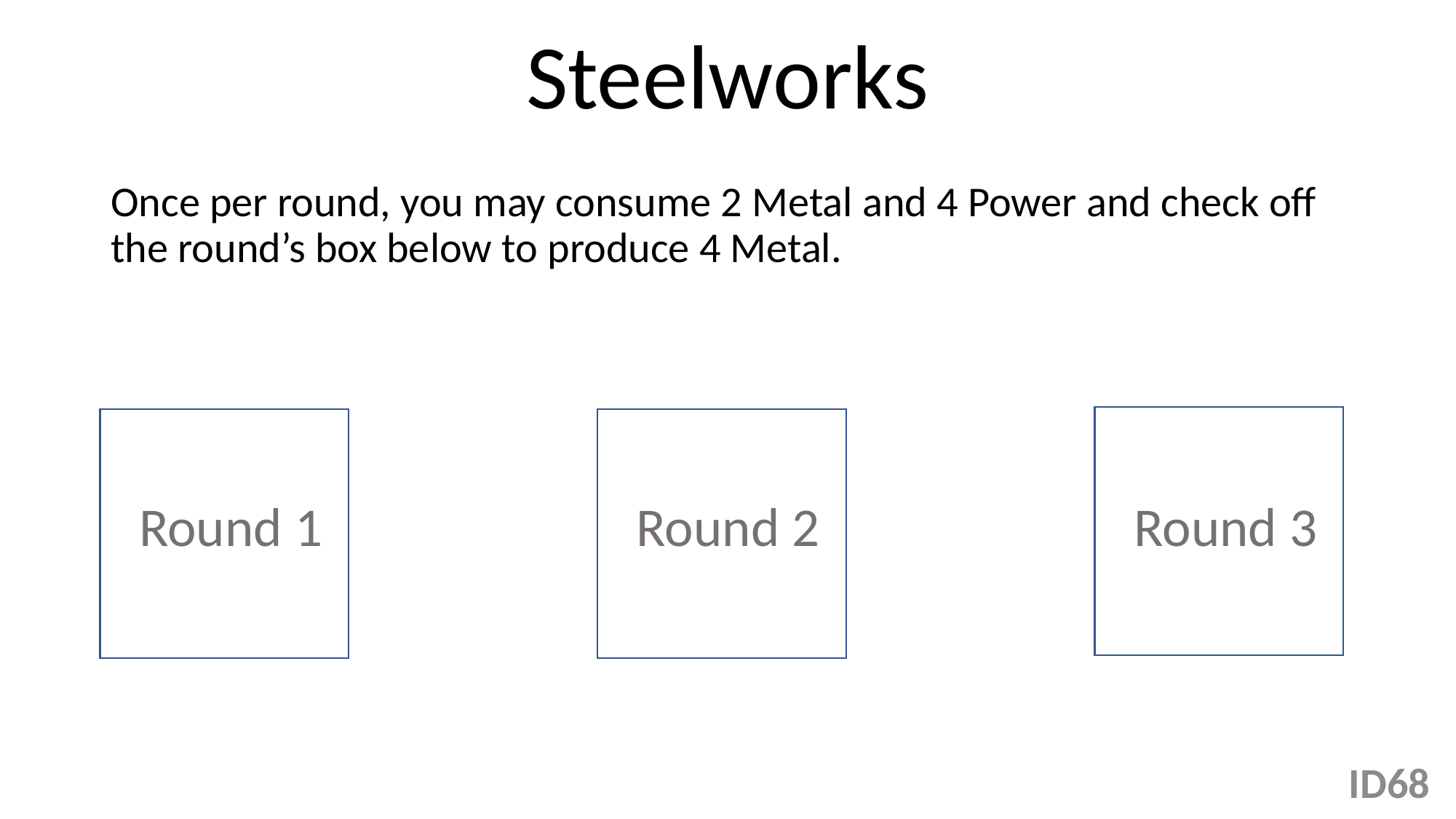

# Steelworks
Once per round, you may consume 2 Metal and 4 Power and check off the round’s box below to produce 4 Metal.

Round 1
Round 2
Round 3
68